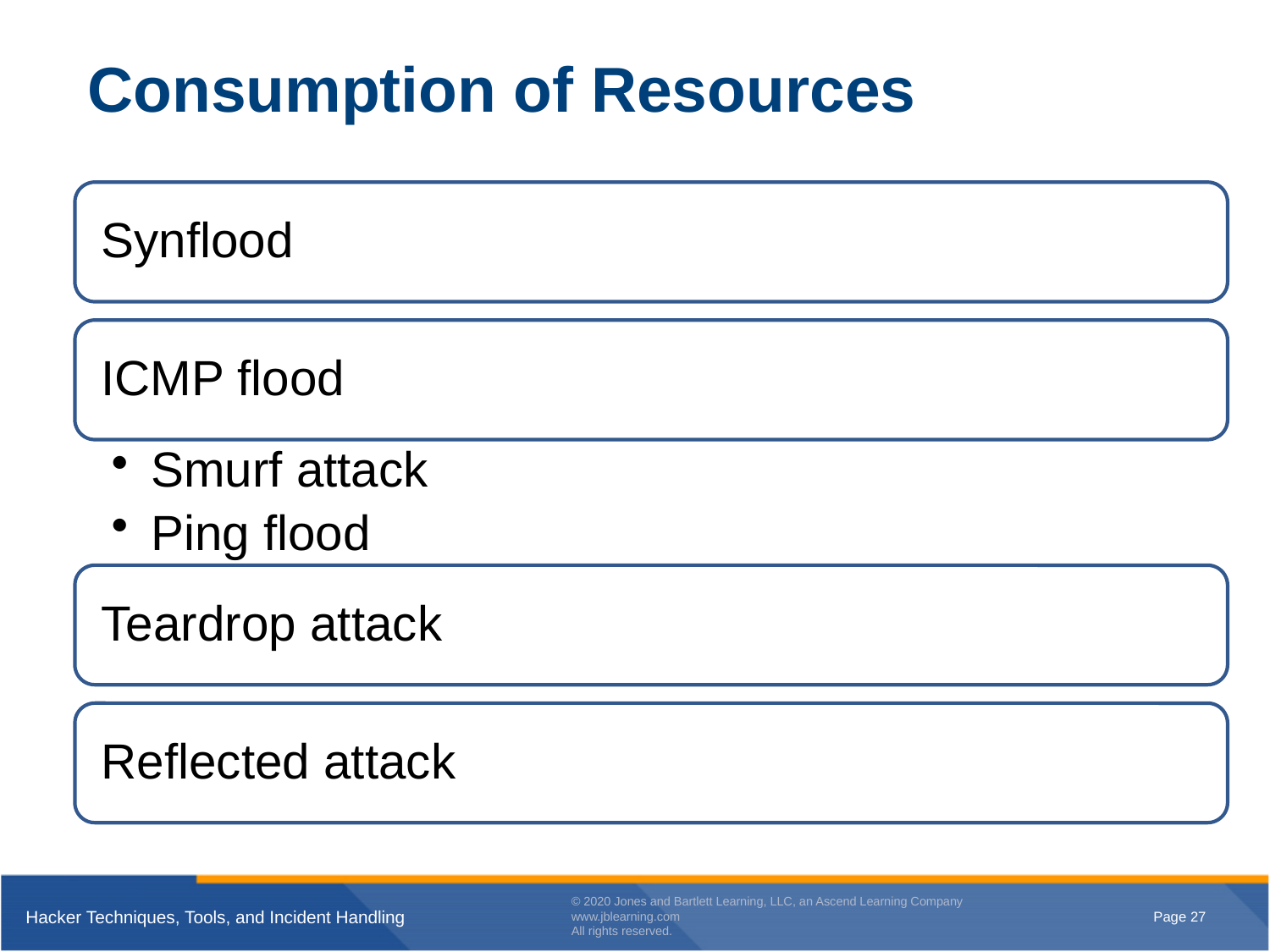

# Consumption of Resources
Synflood
ICMP flood
Smurf attack
Ping flood
Teardrop attack
Reflected attack